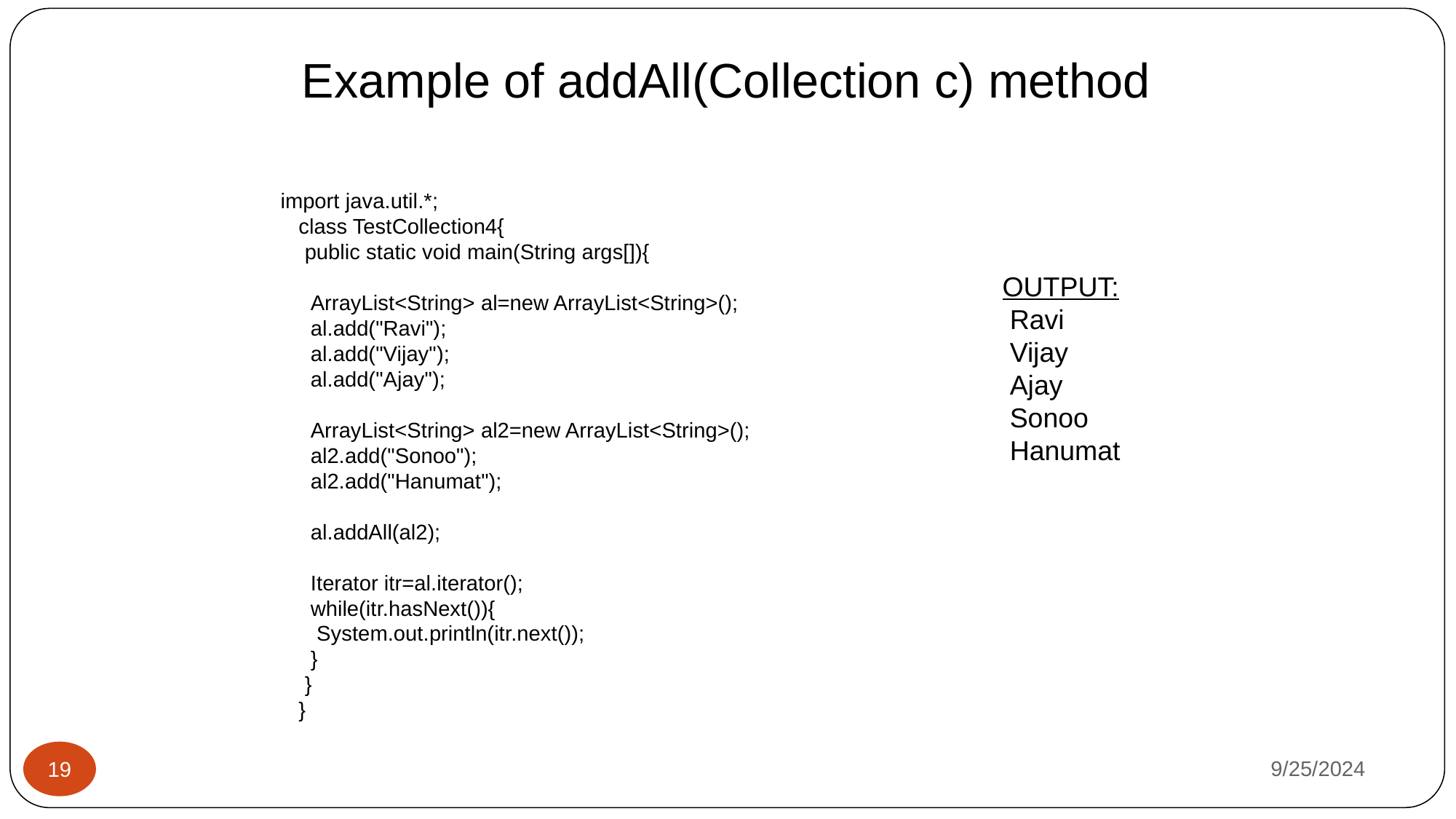

# Example of addAll(Collection c) method
 import java.util.*;
    class TestCollection4{
     public static void main(String args[]){

      ArrayList<String> al=new ArrayList<String>();
      al.add("Ravi");
      al.add("Vijay");
      al.add("Ajay");

      ArrayList<String> al2=new ArrayList<String>();
      al2.add("Sonoo");
      al2.add("Hanumat");

      al.addAll(al2);

      Iterator itr=al.iterator();
      while(itr.hasNext()){
       System.out.println(itr.next());
      }
     }
    }
OUTPUT:
 Ravi
 Vijay
 Ajay
 Sonoo
 Hanumat
9/25/2024
19